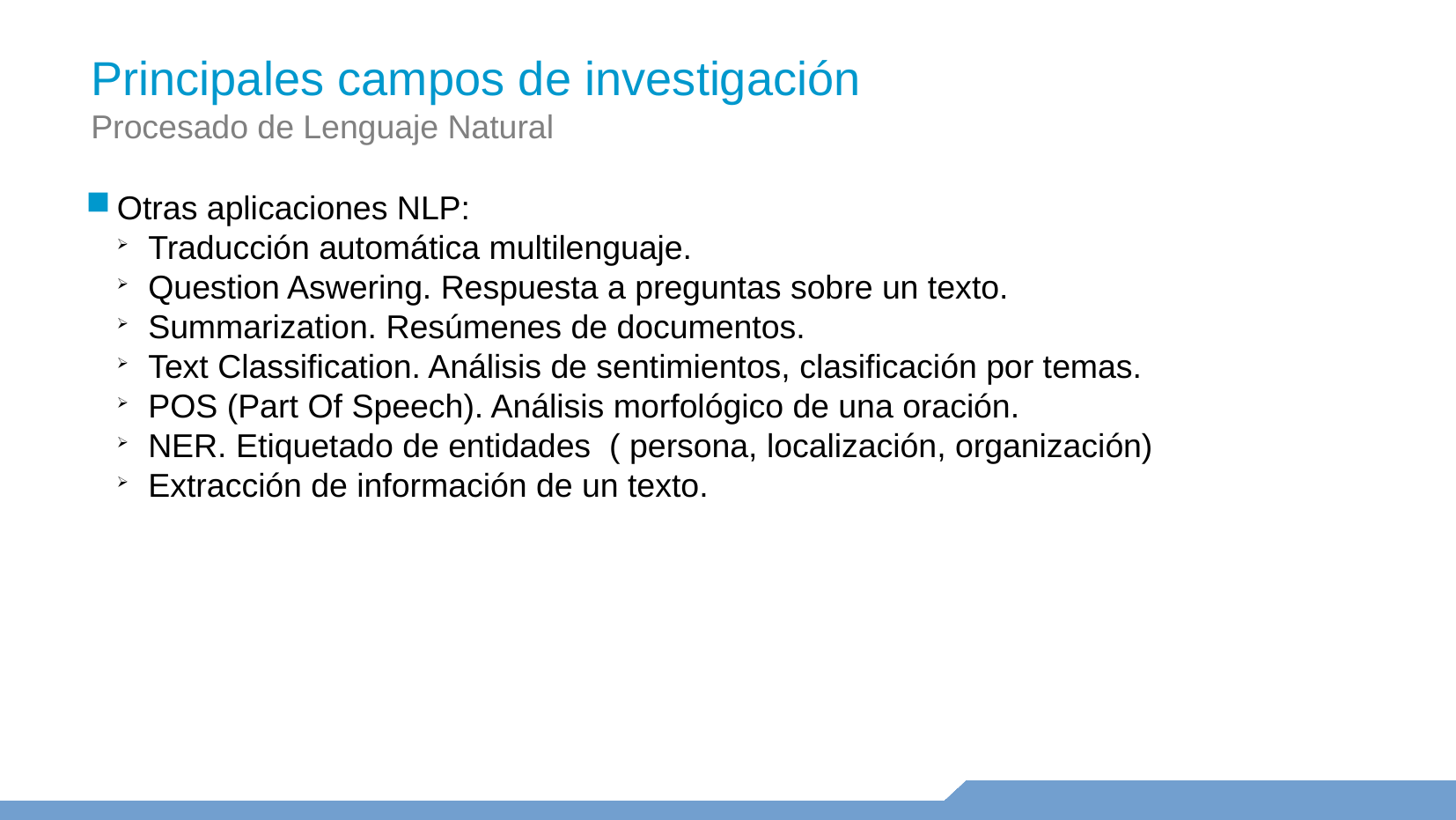

Principales campos de investigación
Procesado de Lenguaje Natural
Otras aplicaciones NLP:
Traducción automática multilenguaje.
Question Aswering. Respuesta a preguntas sobre un texto.
Summarization. Resúmenes de documentos.
Text Classification. Análisis de sentimientos, clasificación por temas.
POS (Part Of Speech). Análisis morfológico de una oración.
NER. Etiquetado de entidades  ( persona, localización, organización)
Extracción de información de un texto.